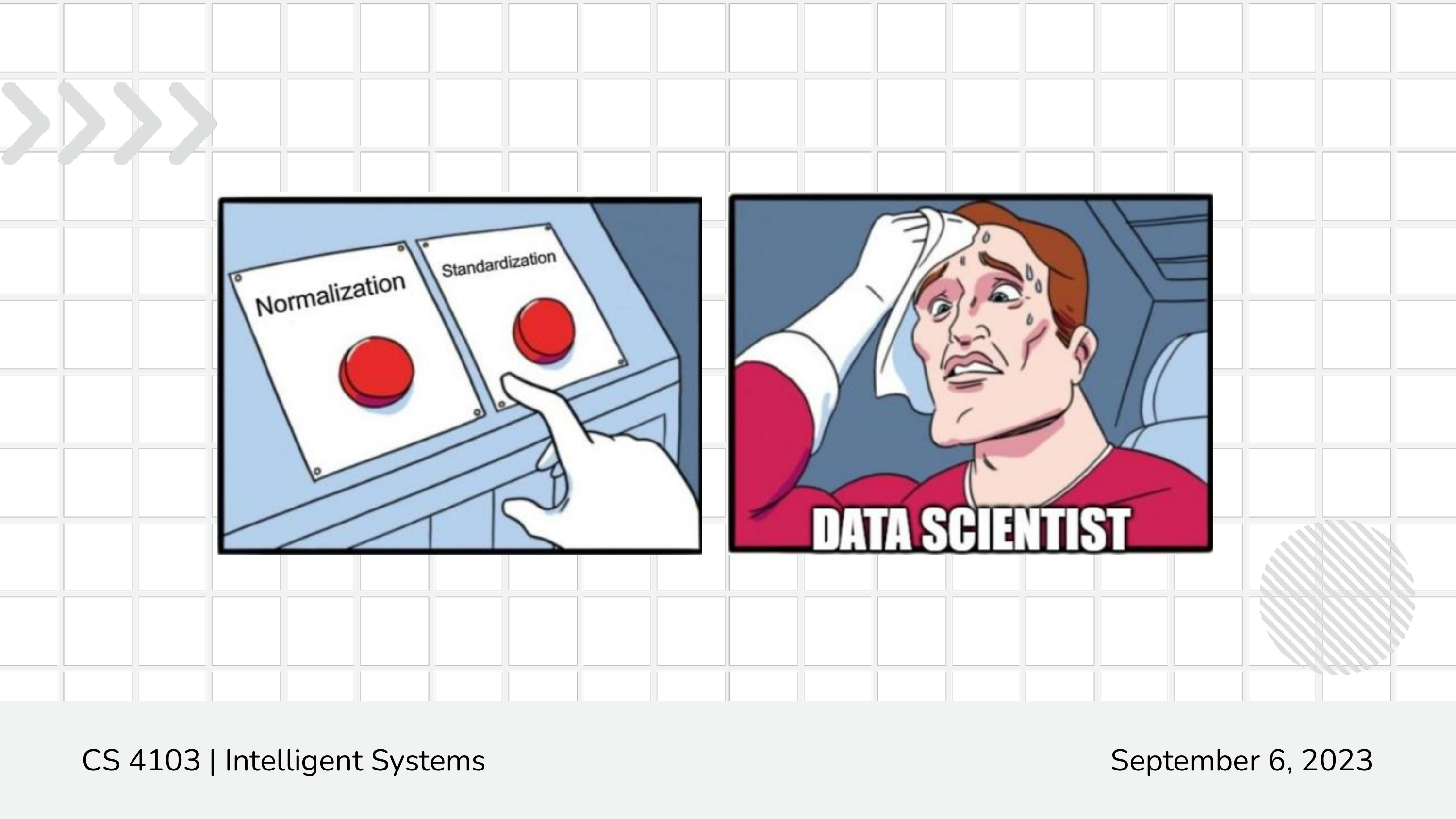

CS 4103 | Intelligent Systems
September 6, 2023